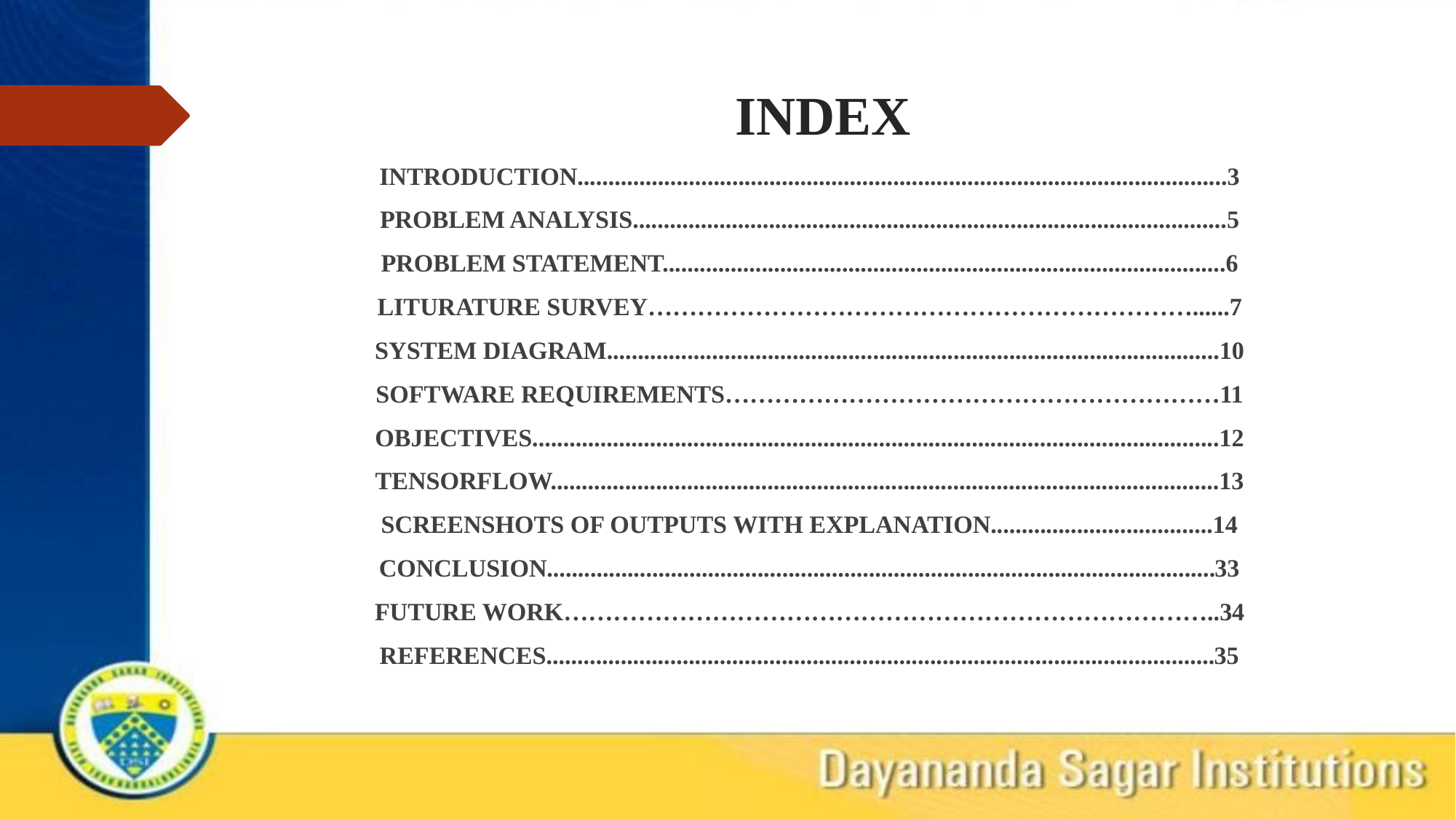

# INDEX
INTRODUCTION.........................................................................................................3
PROBLEM ANALYSIS................................................................................................5
PROBLEM STATEMENT...........................................................................................6
LITURATURE SURVEY…………………………………………………………......7
SYSTEM DIAGRAM...................................................................................................10
SOFTWARE REQUIREMENTS……………………………………………………11
OBJECTIVES...............................................................................................................12
TENSORFLOW............................................................................................................13
SCREENSHOTS OF OUTPUTS WITH EXPLANATION....................................14
CONCLUSION............................................................................................................33
FUTURE WORK……………………………………………………………………..34
REFERENCES............................................................................................................35